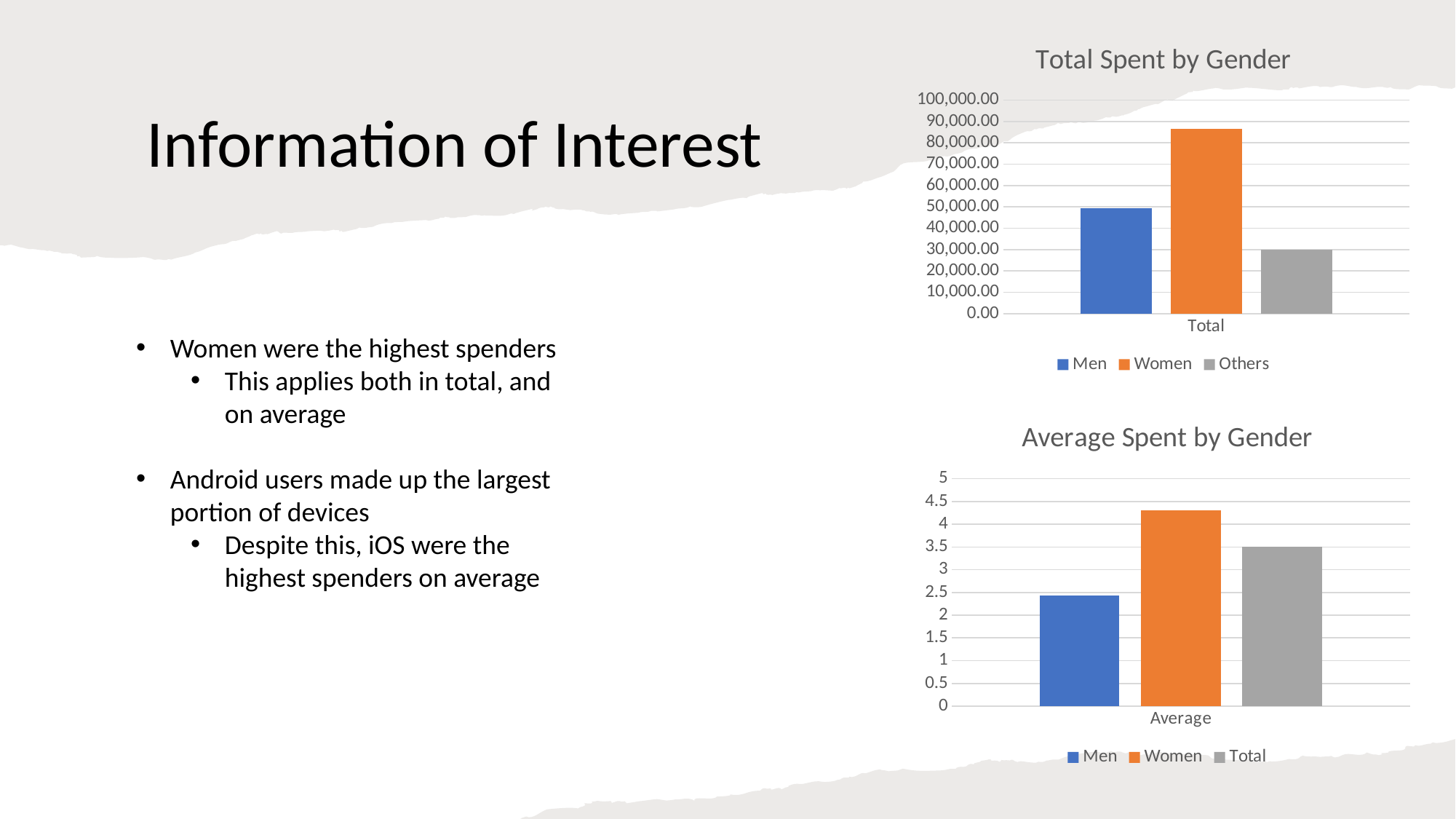

### Chart: Total Spent by Gender

| Category | Men | Women | Others |
|---|---|---|---|
| Total | 49233.18 | 86487.36 | 29840.69 |
# Information of Interest
Women were the highest spenders
This applies both in total, and on average

Android users made up the largest portion of devices
Despite this, iOS were the highest spenders on average

### Chart: Average Spent by Gender

| Category | Men | Women | Total |
|---|---|---|---|
| Average | 2.43 | 4.3 | 3.5 |